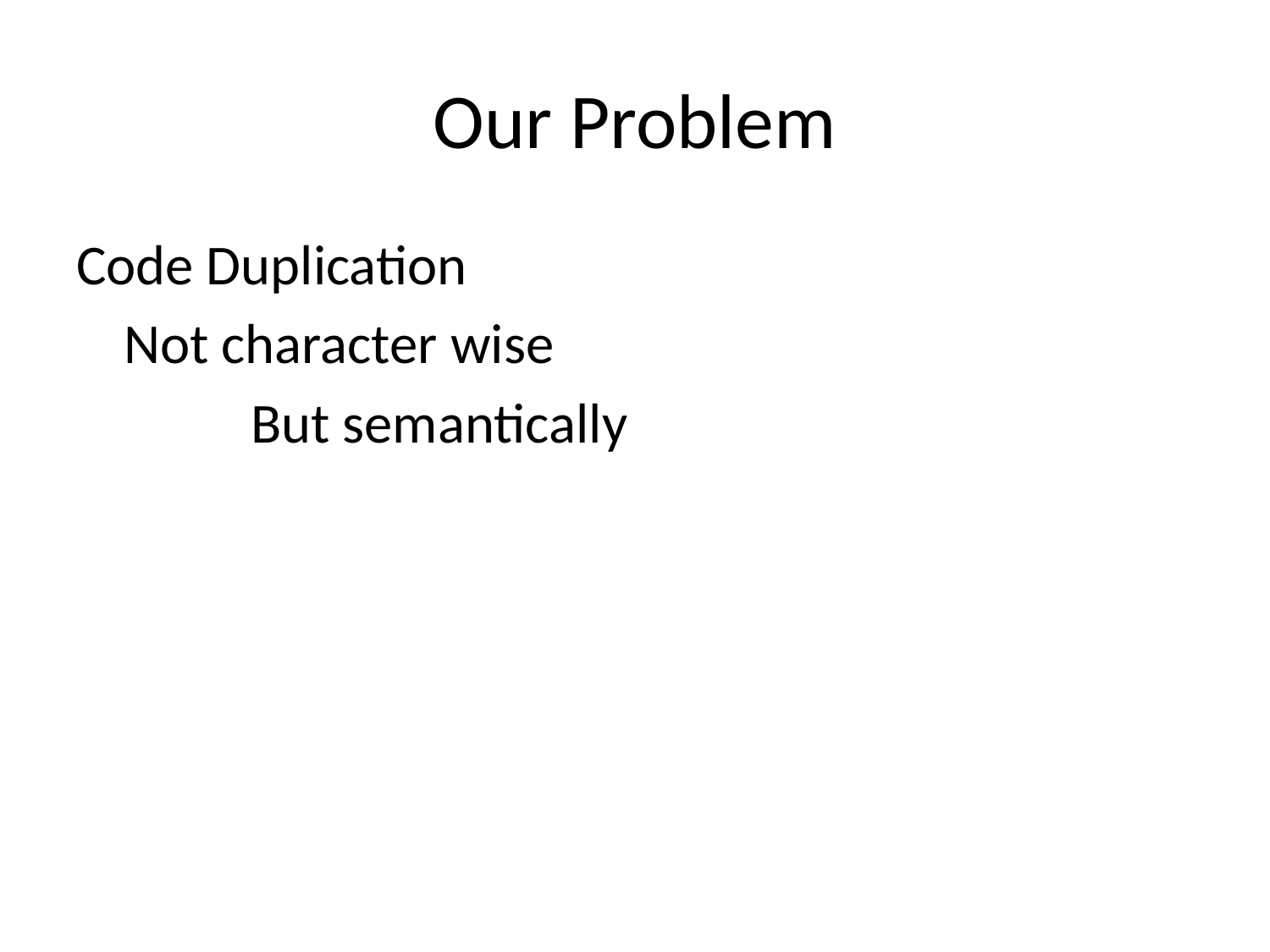

# Our Problem
Code Duplication
	Not character wise
		But semantically